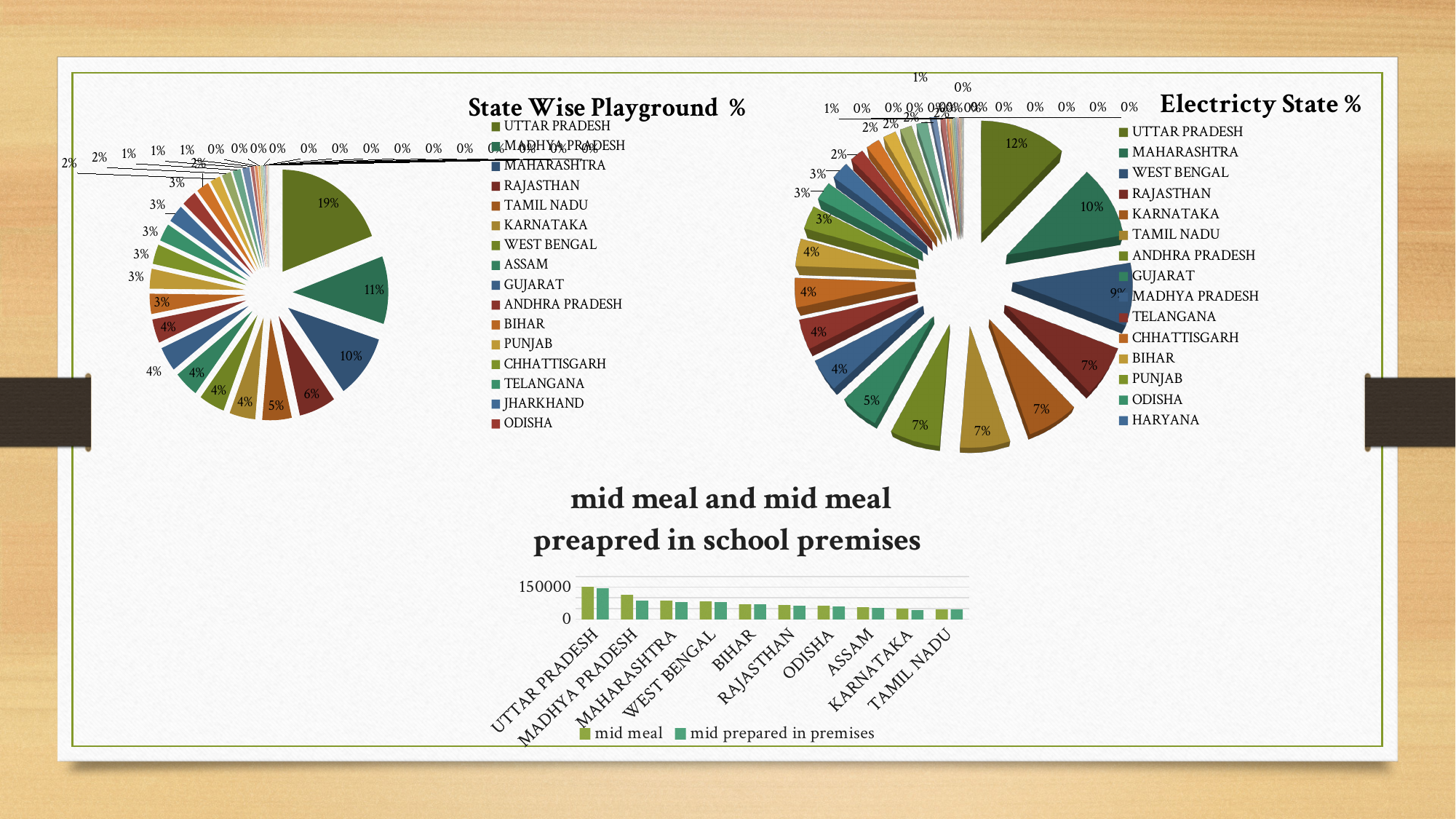

### Chart: State Wise Playground  %

| Category | Total |
|---|---|
| UTTAR PRADESH | 174175.0 |
| MADHYA PRADESH | 96931.0 |
| MAHARASHTRA | 91499.0 |
| RAJASTHAN | 56476.0 |
| TAMIL NADU | 44957.0 |
| KARNATAKA | 39496.0 |
| WEST BENGAL | 39410.0 |
| ASSAM | 37729.0 |
| GUJARAT | 35264.0 |
| ANDHRA PRADESH | 34159.0 |
| BIHAR | 28811.0 |
| PUNJAB | 28309.0 |
| CHHATTISGARH | 28259.0 |
| TELANGANA | 25228.0 |
| JHARKHAND | 25216.0 |
| ODISHA | 22580.0 |
| HARYANA | 19236.0 |
| HIMACHAL PRADESH | 15597.0 |
| UTTARAKHAND | 13962.0 |
| KERALA | 12111.0 |
| JAMMU & KASHMIR | 10733.0 |
| DELHI | 5007.0 |
| MEGHALAYA | 4459.0 |
| TRIPURA | 3037.0 |
| MANIPUR | 2608.0 |
| MIZORAM | 1977.0 |
| ARUNACHAL PRADESH | 1575.0 |
| NAGALAND | 1257.0 |
| SIKKIM | 876.0 |
| GOA | 709.0 |
| PUDUCHERRY | 539.0 |
| A & N ISLANDS | 239.0 |
| CHANDIGARH | 186.0 |
| DADRA & NAGAR HAVELI | 135.0 |
| DAMAN & DIU | 61.0 |
| LAKSHADWEEP | 12.0 |

[unsupported chart]

### Chart:  mid meal and mid meal preapred in school premises

| Category | mid meal | mid prepared in premises |
|---|---|---|
| UTTAR PRADESH | 149921.0 | 142423.0 |
| MADHYA PRADESH | 112759.0 | 86254.0 |
| MAHARASHTRA | 85767.0 | 76948.0 |
| WEST BENGAL | 81910.0 | 78392.0 |
| BIHAR | 69521.0 | 66497.0 |
| RAJASTHAN | 66407.0 | 61892.0 |
| ODISHA | 62011.0 | 59395.0 |
| ASSAM | 53421.0 | 52063.0 |
| KARNATAKA | 47507.0 | 39408.0 |
| TAMIL NADU | 45295.0 | 43970.0 |